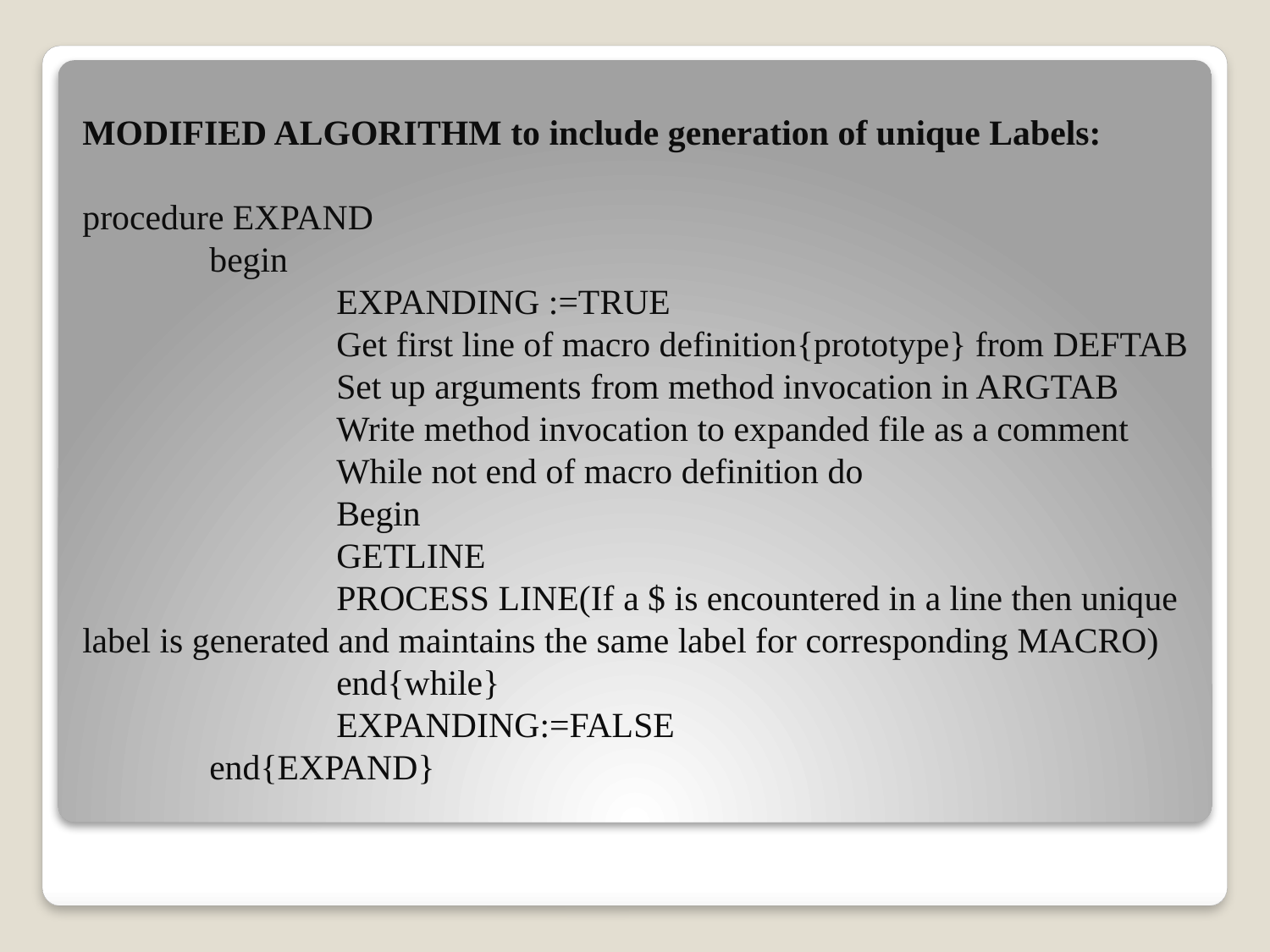

# MODIFIED ALGORITHM to include generation of unique Labels: procedure EXPAND begin EXPANDING :=TRUE Get first line of macro definition{prototype} from DEFTAB Set up arguments from method invocation in ARGTAB Write method invocation to expanded file as a comment 		While not end of macro definition do Begin GETLINE PROCESS LINE(If a $ is encountered in a line then unique label is generated and maintains the same label for corresponding MACRO) end{while} EXPANDING:=FALSE end{EXPAND}